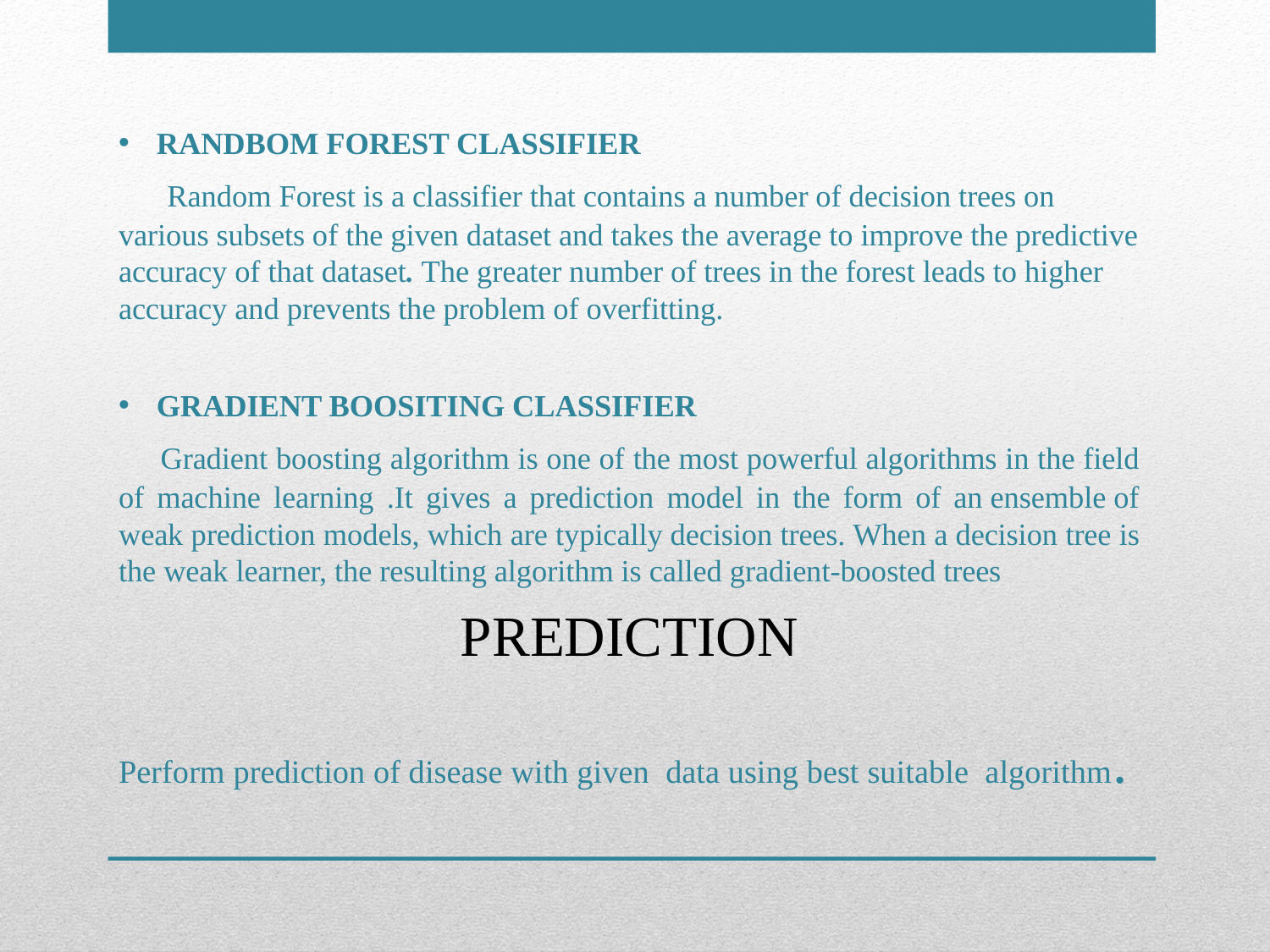

RANDBOM FOREST CLASSIFIER
     Random Forest is a classifier that contains a number of decision trees on various subsets of the given dataset and takes the average to improve the predictive accuracy of that dataset. The greater number of trees in the forest leads to higher accuracy and prevents the problem of overfitting.

GRADIENT BOOSITING CLASSIFIER
    Gradient boosting algorithm is one of the most powerful algorithms in the field of machine learning .It gives a prediction model in the form of an ensemble of weak prediction models, which are typically decision trees. When a decision tree is the weak learner, the resulting algorithm is called gradient-boosted trees
PREDICTION

Perform prediction of disease with given  data using best suitable  algorithm.